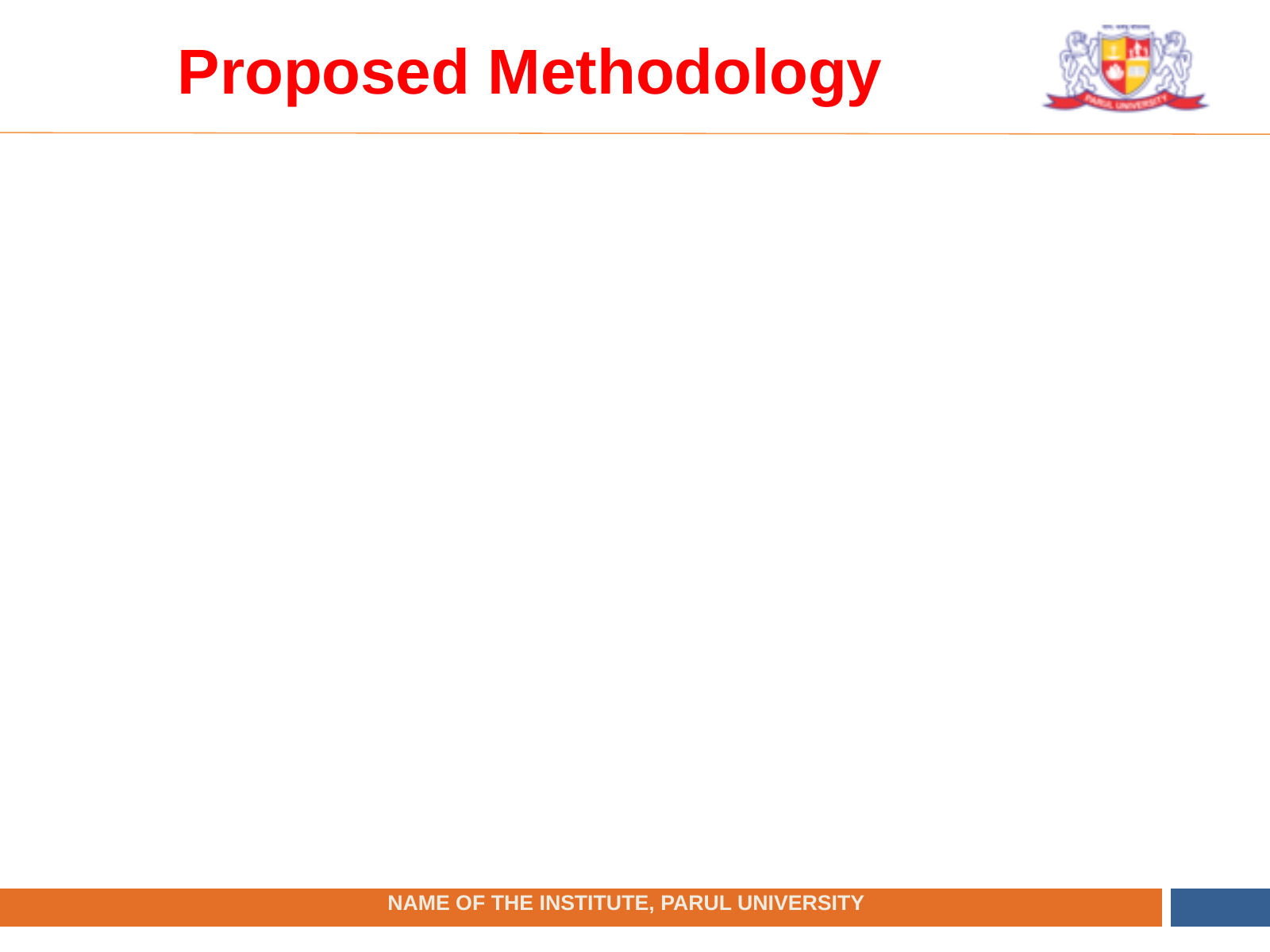

Proposed Methodology

                               NAME OF THE INSTITUTE, PARUL UNIVERSITY
                               NAME OF THE INSTITUTE, PARUL UNIVERSITY